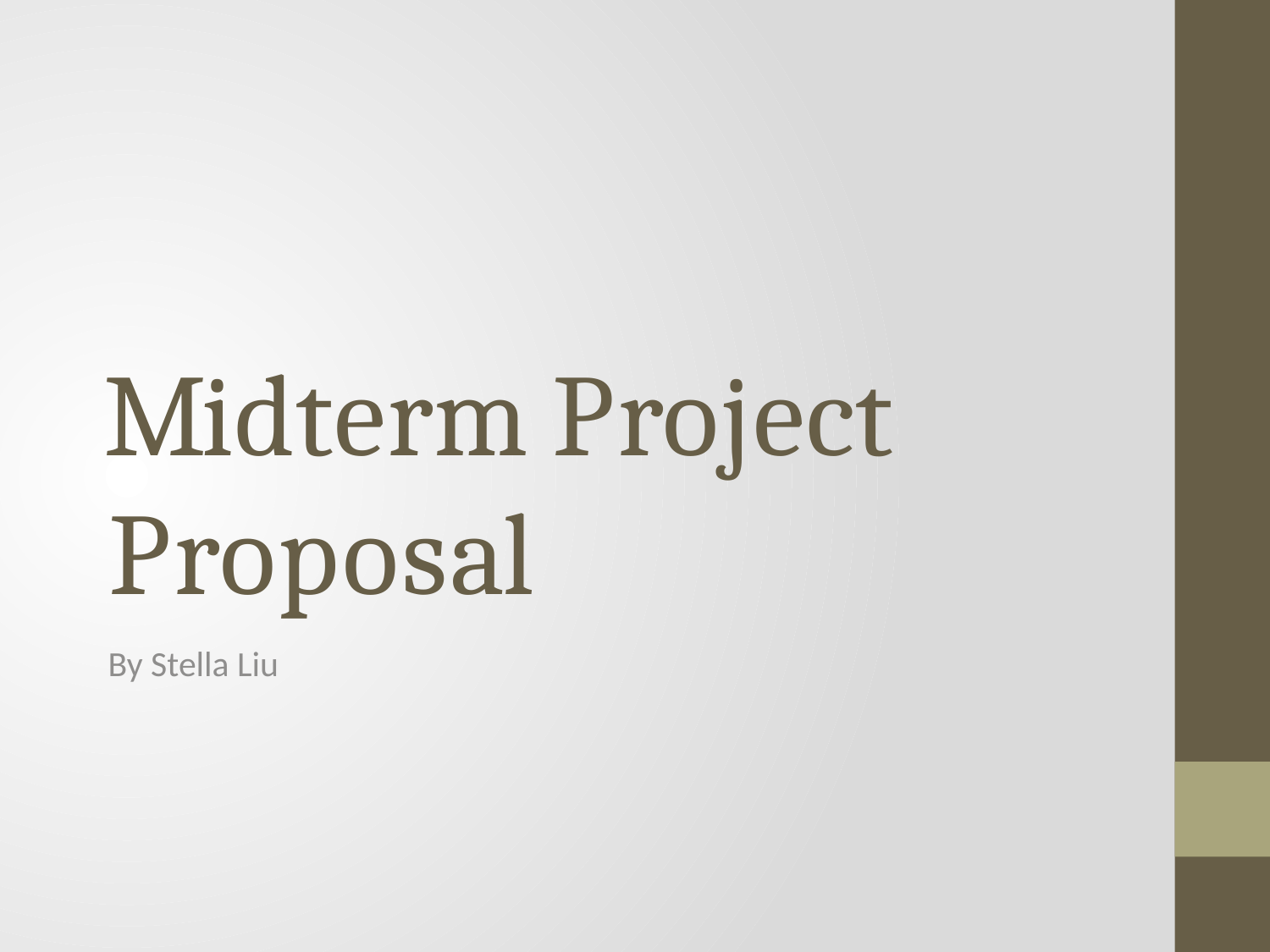

# Midterm Project Proposal
By Stella Liu